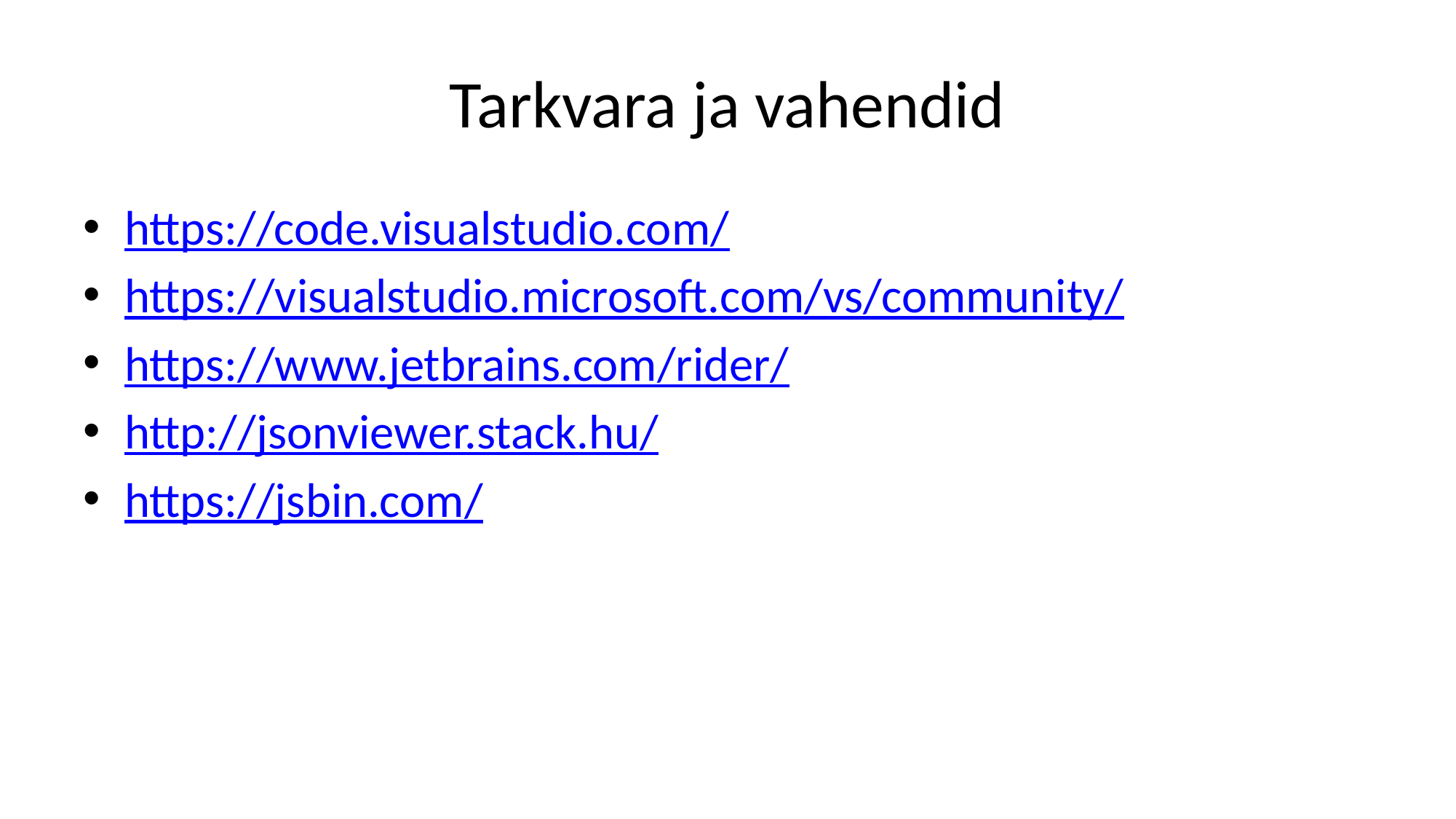

# Tarkvara ja vahendid
https://code.visualstudio.com/
https://visualstudio.microsoft.com/vs/community/
https://www.jetbrains.com/rider/
http://jsonviewer.stack.hu/
https://jsbin.com/